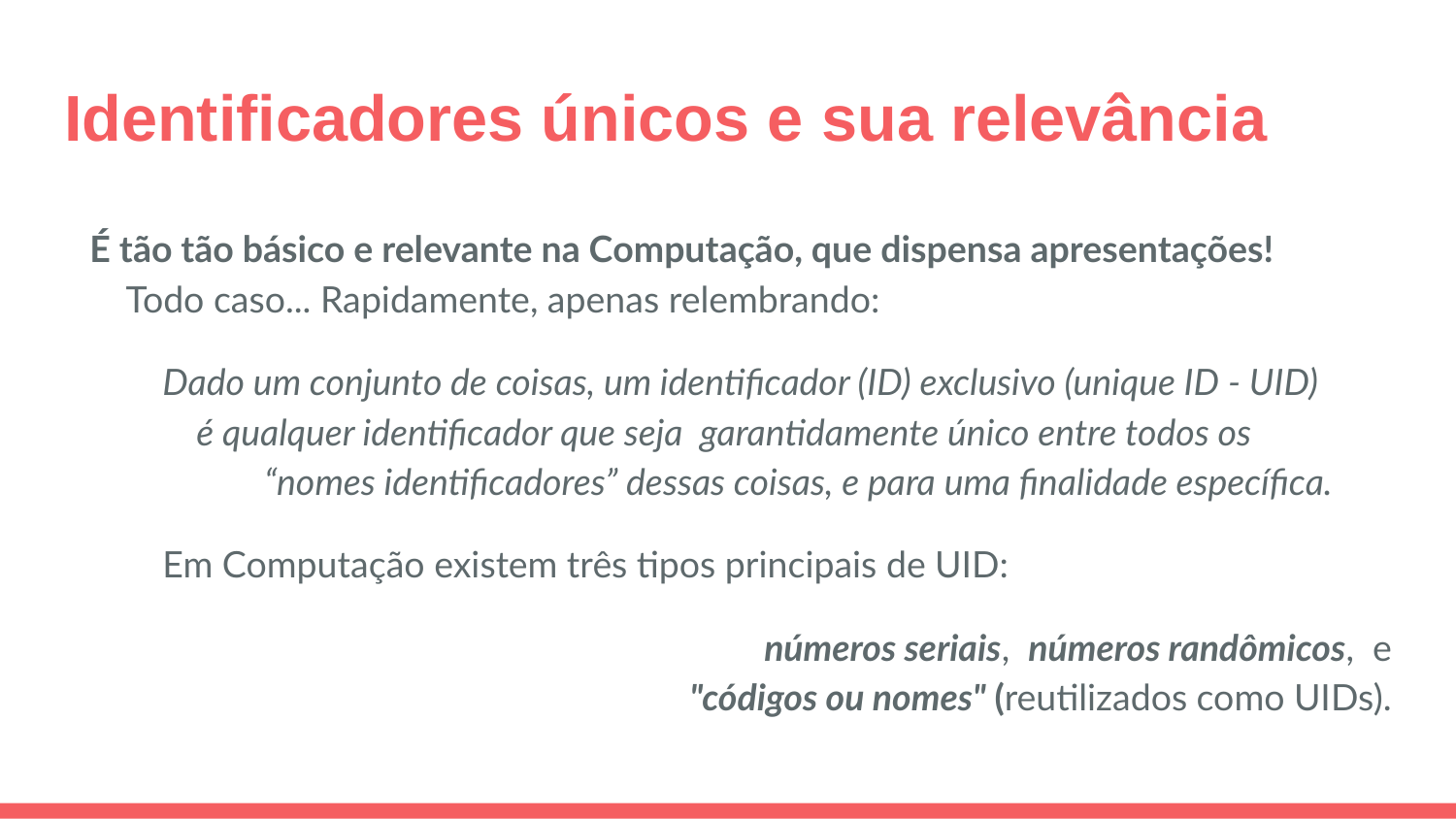

# Identificadores únicos e sua relevância
É tão tão básico e relevante na Computação, que dispensa apresentações!                 Todo caso... Rapidamente, apenas relembrando:
Dado um conjunto de coisas, um identificador (ID) exclusivo (unique ID - UID)             é qualquer identificador que seja  garantidamente único entre todos os                             “nomes identificadores” dessas coisas, e para uma finalidade específica.
Em Computação existem três tipos principais de UID:
números seriais,  números randômicos,  e
 "códigos ou nomes" (reutilizados como UIDs).